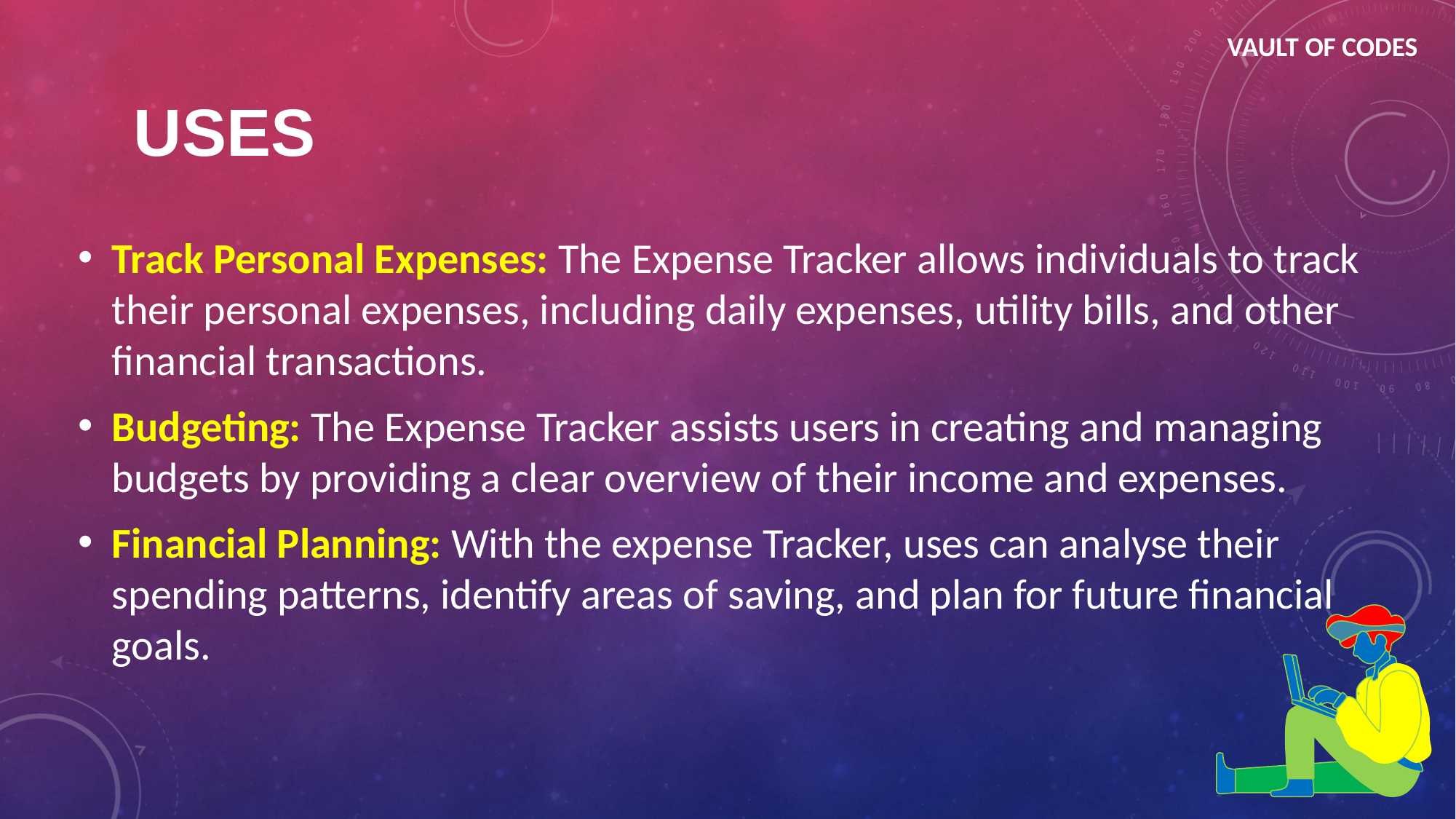

VAULT OF CODES
# Uses
Track Personal Expenses: The Expense Tracker allows individuals to track their personal expenses, including daily expenses, utility bills, and other financial transactions.
Budgeting: The Expense Tracker assists users in creating and managing budgets by providing a clear overview of their income and expenses.
Financial Planning: With the expense Tracker, uses can analyse their spending patterns, identify areas of saving, and plan for future financial goals.